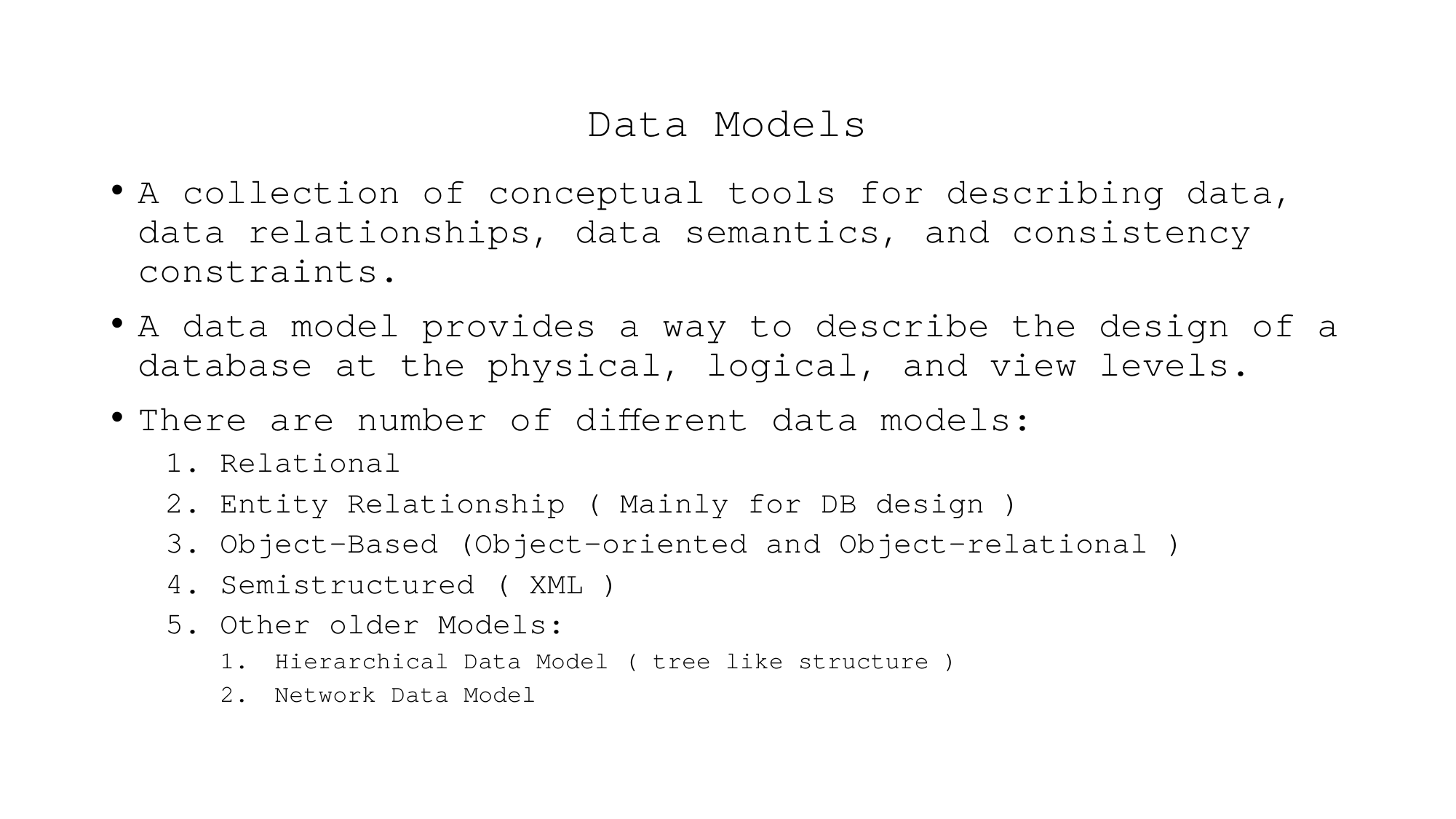

# Data Models
A collection of conceptual tools for describing data, data relationships, data semantics, and consistency constraints.
A data model provides a way to describe the design of a database at the physical, logical, and view levels.
There are number of different data models:
Relational
Entity Relationship ( Mainly for DB design )
Object-Based (Object-oriented and Object-relational )
Semistructured ( XML )
Other older Models:
Hierarchical Data Model ( tree like structure )
Network Data Model